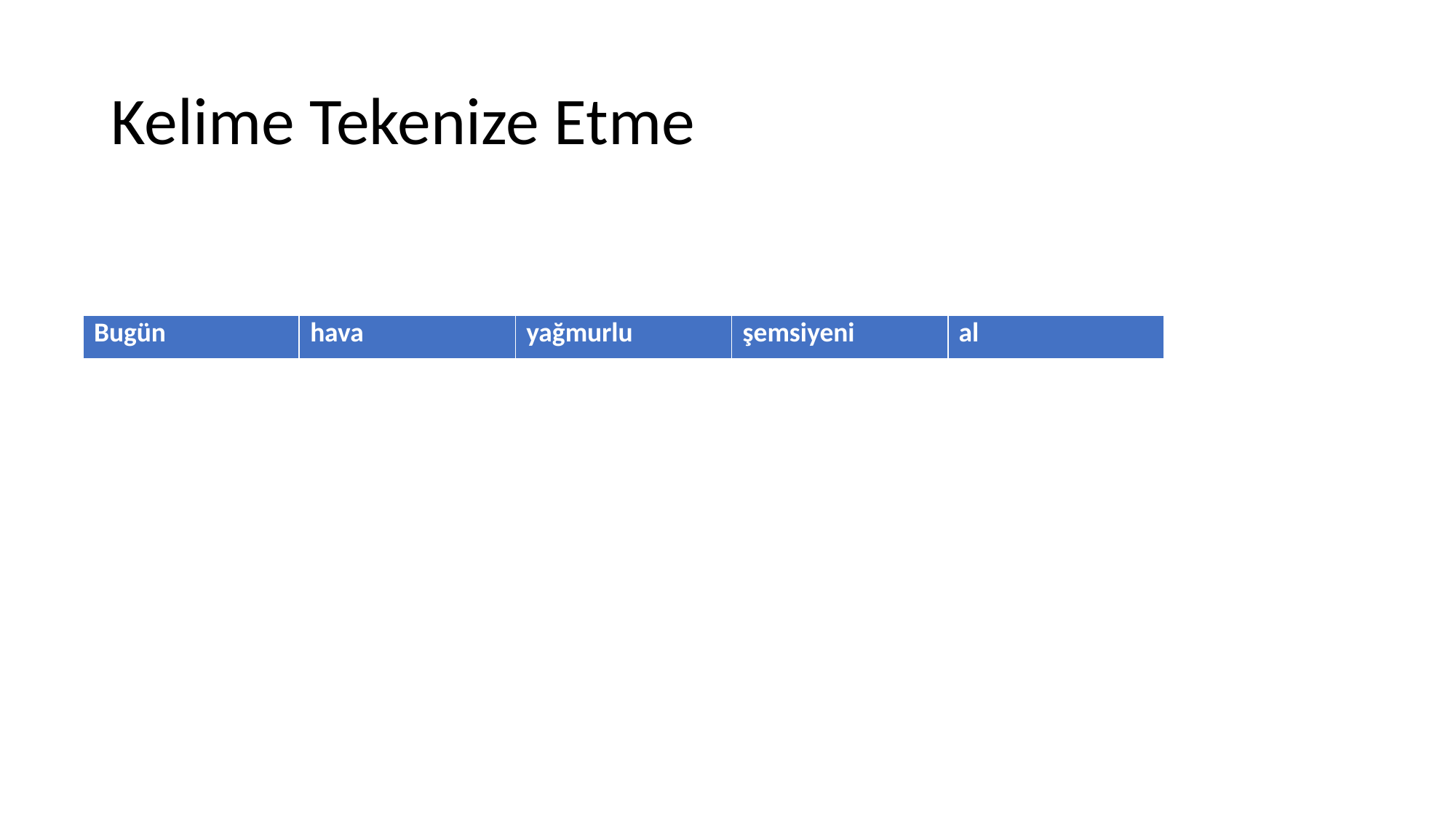

# Kelime Tekenize Etme
| Bugün | hava | yağmurlu | şemsiyeni | al |
| --- | --- | --- | --- | --- |